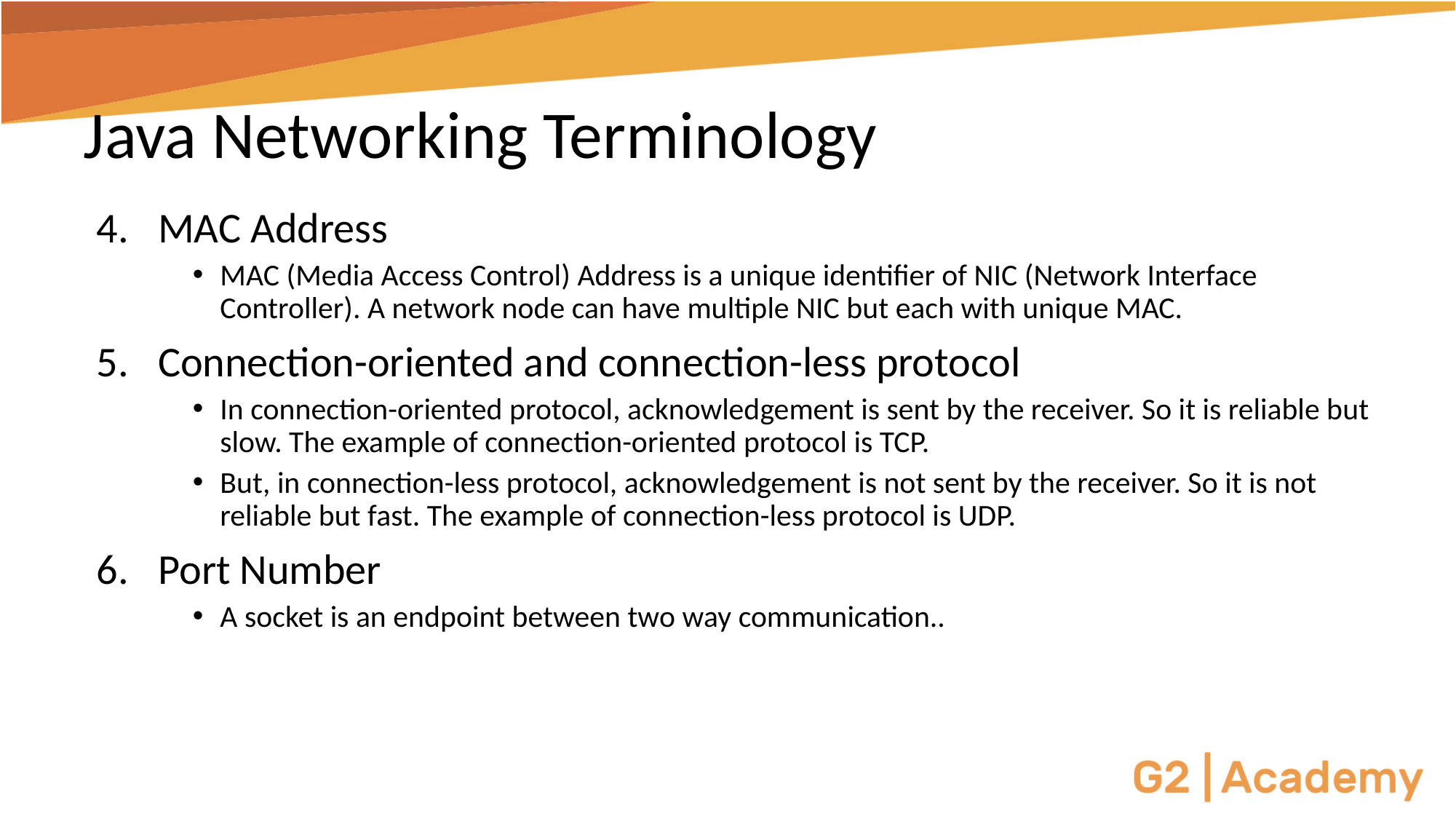

# Java Networking Terminology
MAC Address
MAC (Media Access Control) Address is a unique identifier of NIC (Network Interface Controller). A network node can have multiple NIC but each with unique MAC.
Connection-oriented and connection-less protocol
In connection-oriented protocol, acknowledgement is sent by the receiver. So it is reliable but slow. The example of connection-oriented protocol is TCP.
But, in connection-less protocol, acknowledgement is not sent by the receiver. So it is not reliable but fast. The example of connection-less protocol is UDP.
Port Number
A socket is an endpoint between two way communication..